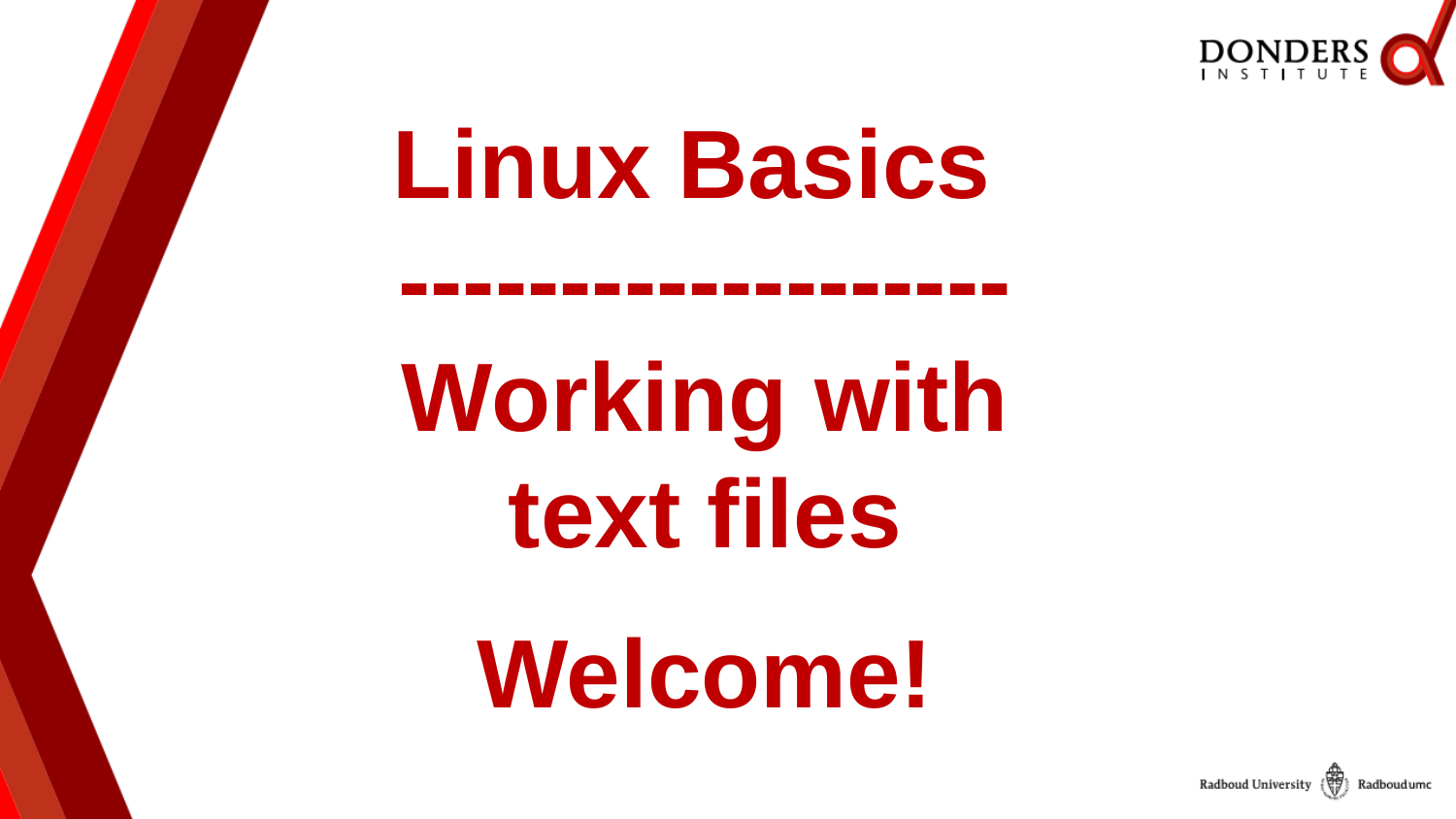

Linux Basics
-------------------Working with text files
Welcome!